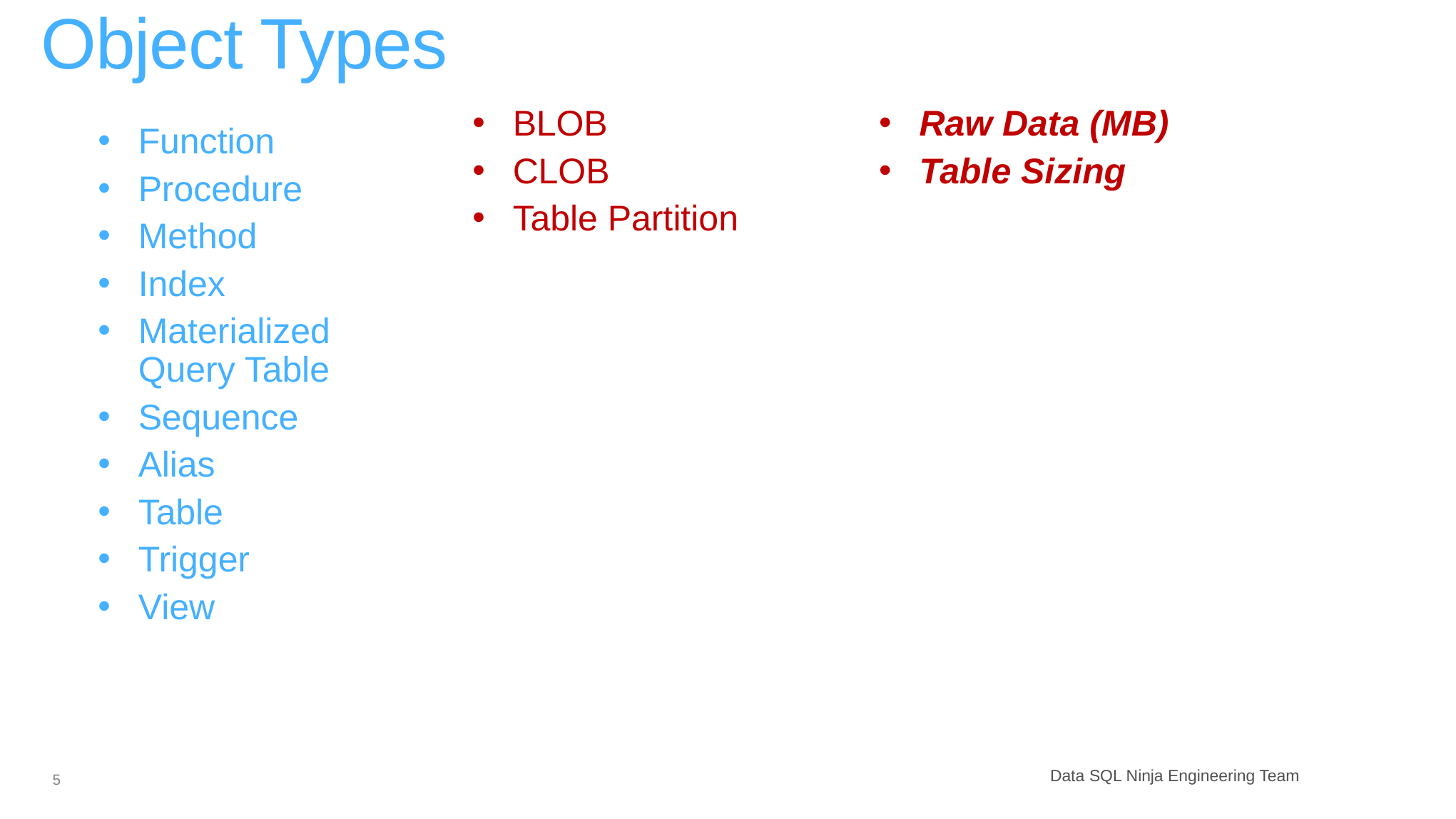

# Object Types
BLOB
CLOB
Table Partition
Raw Data (MB)
Table Sizing

Function
Procedure
Method
Index
Materialized Query Table
Sequence
Alias
Table
Trigger
View

Data SQL Ninja Engineering Team